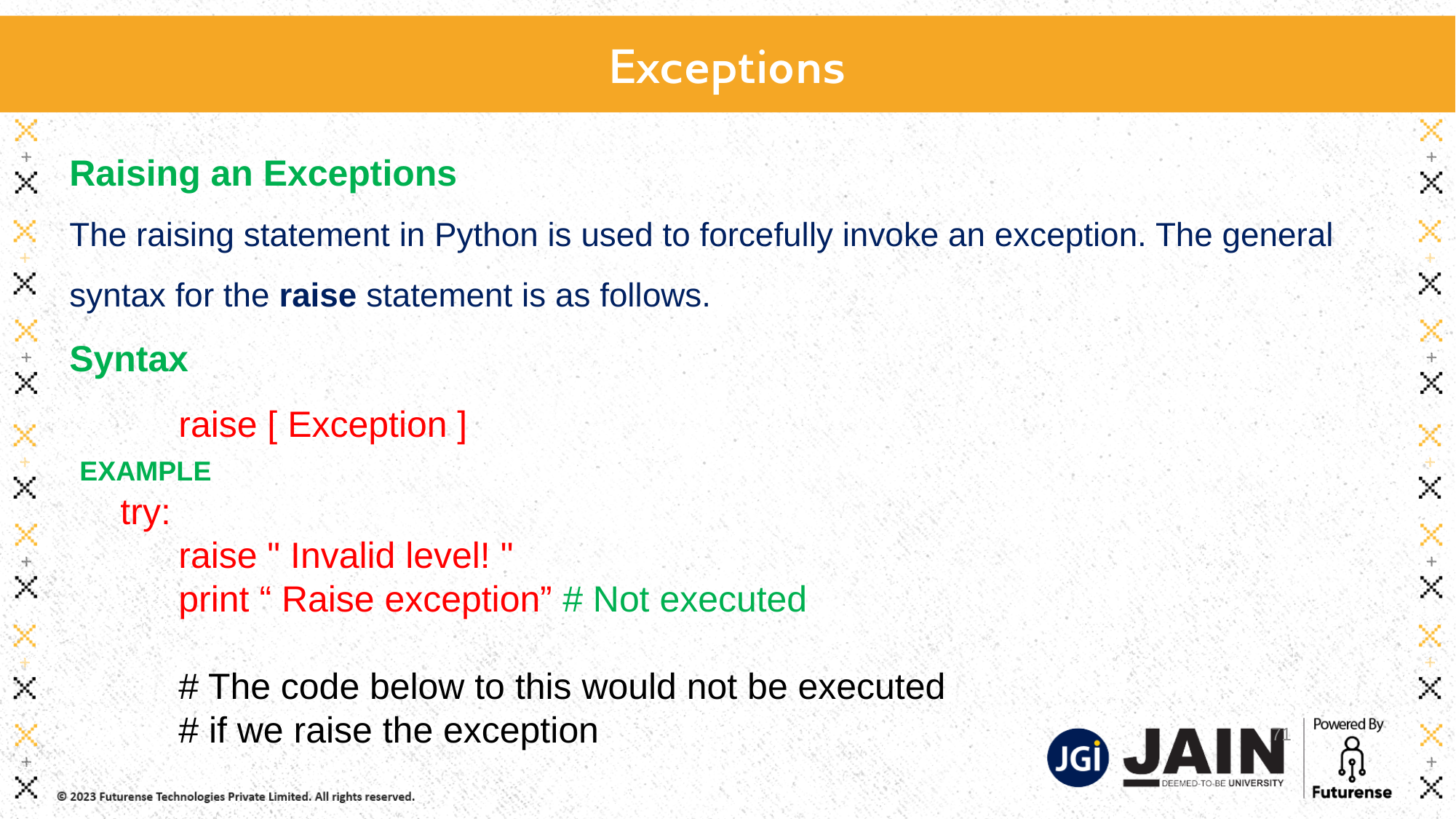

Exceptions
Raising an Exceptions
The raising statement in Python is used to forcefully invoke an exception. The general syntax for the raise statement is as follows.
Syntax
	raise [ Exception ]
 EXAMPLE
     try:
	raise " Invalid level! "
	print “ Raise exception” # Not executed
	# The code below to this would not be executed
	# if we raise the exception

71